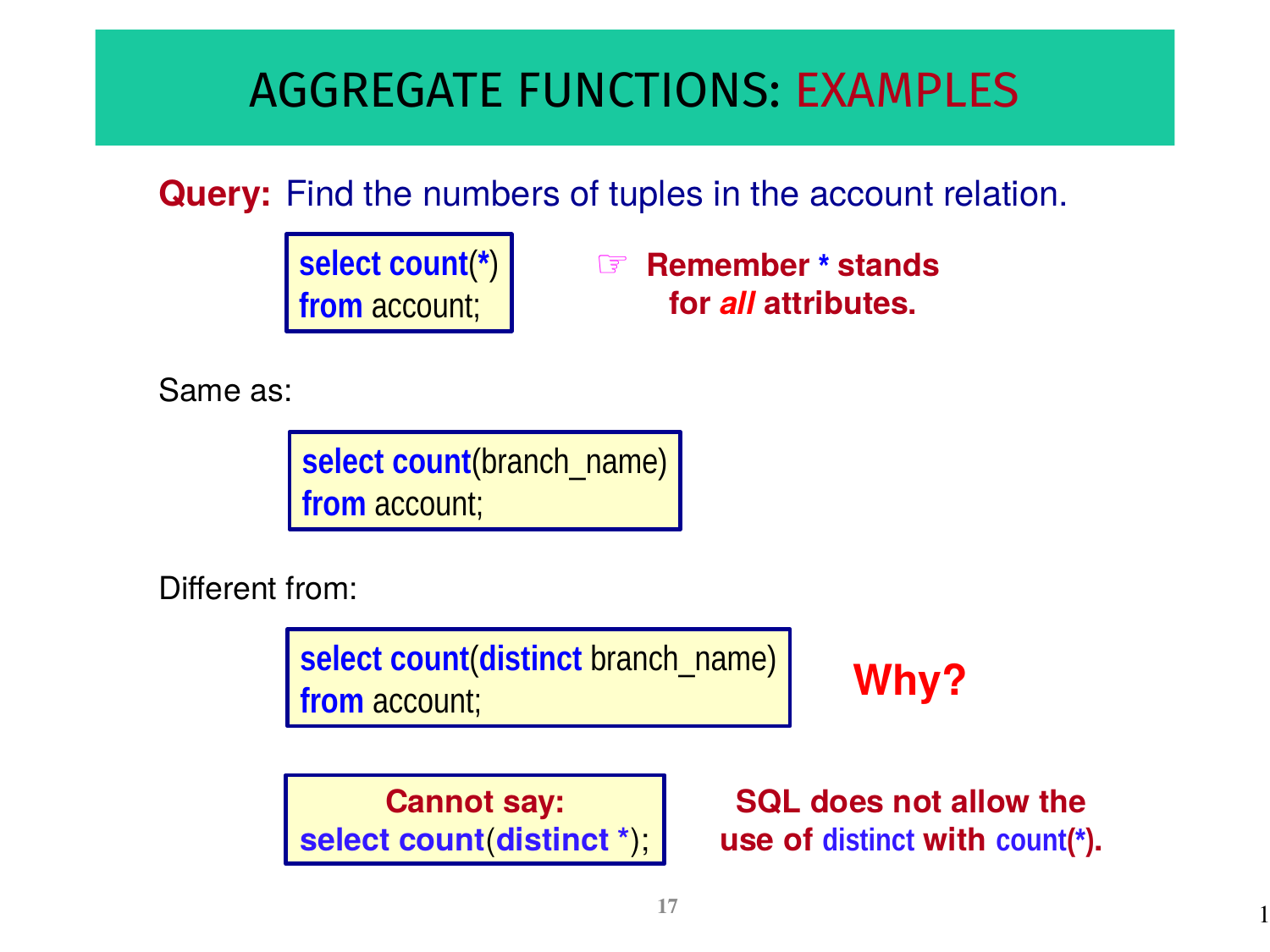

# AGGREGATE FUNCTIONS: EXAMPLES
Query:	Find the numbers of tuples in the account relation.
select count(*)
from account;
Remember * stands for all attributes.
Same as:
select count(branch_name)
from account;
Different from:
select count(distinct branch_name)
from account;
Why?
Because branch_name is not a key in account!
Cannot say:
select count(distinct *);
SQL does not allow the use of distinct with count(*).
17